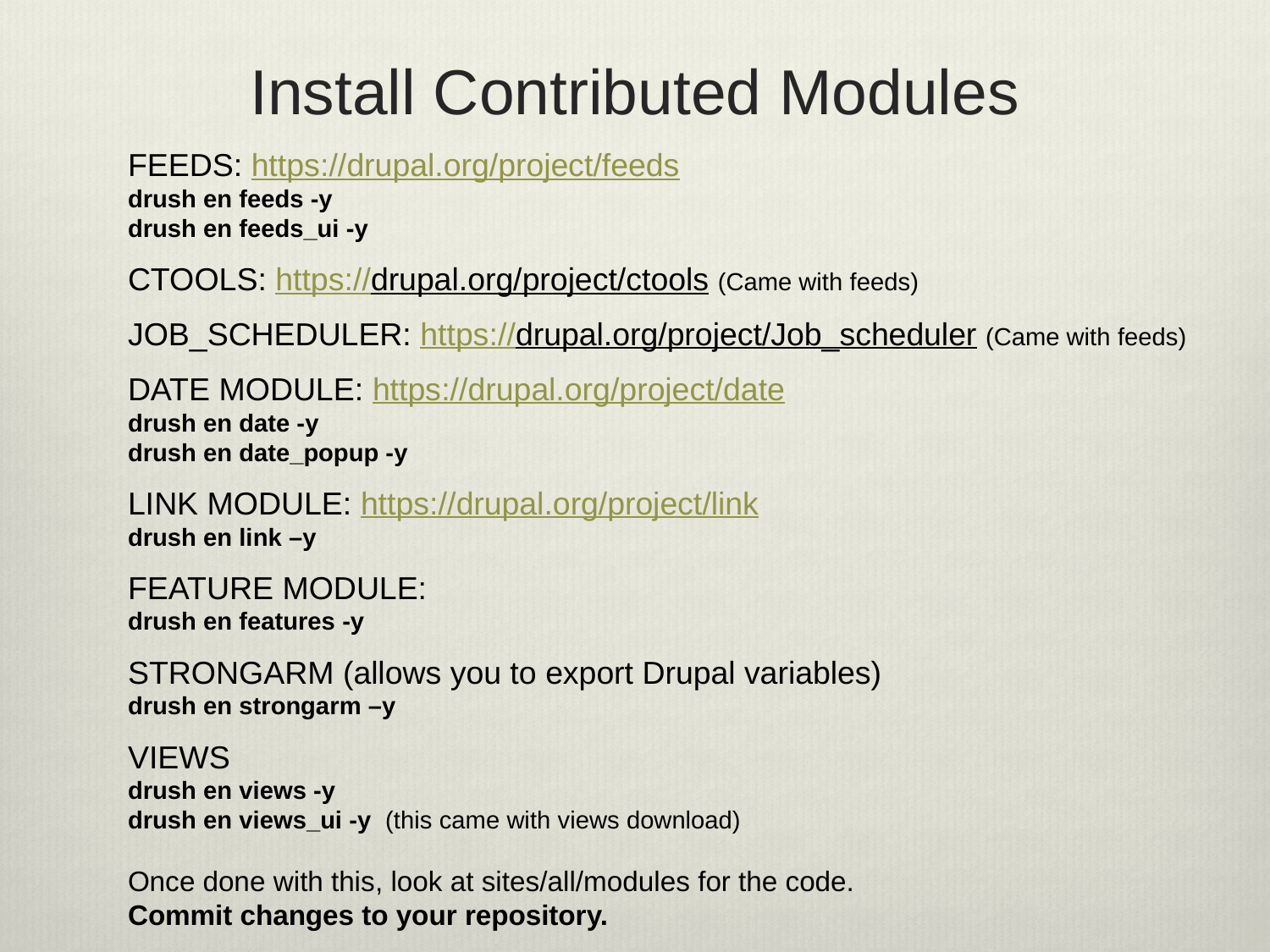

# Install Contributed Modules
FEEDS: https://drupal.org/project/feeds
drush en feeds -y
drush en feeds_ui -y

CTOOLS: https://drupal.org/project/ctools (Came with feeds)

JOB_SCHEDULER: https://drupal.org/project/Job_scheduler (Came with feeds)

DATE MODULE: https://drupal.org/project/date
drush en date -y
drush en date_popup -y

LINK MODULE: https://drupal.org/project/link
drush en link –y

FEATURE MODULE:
drush en features -y

STRONGARM (allows you to export Drupal variables)
drush en strongarm –y

VIEWS
drush en views -y
drush en views_ui -y  (this came with views download)

Once done with this, look at sites/all/modules for the code.
Commit changes to your repository.